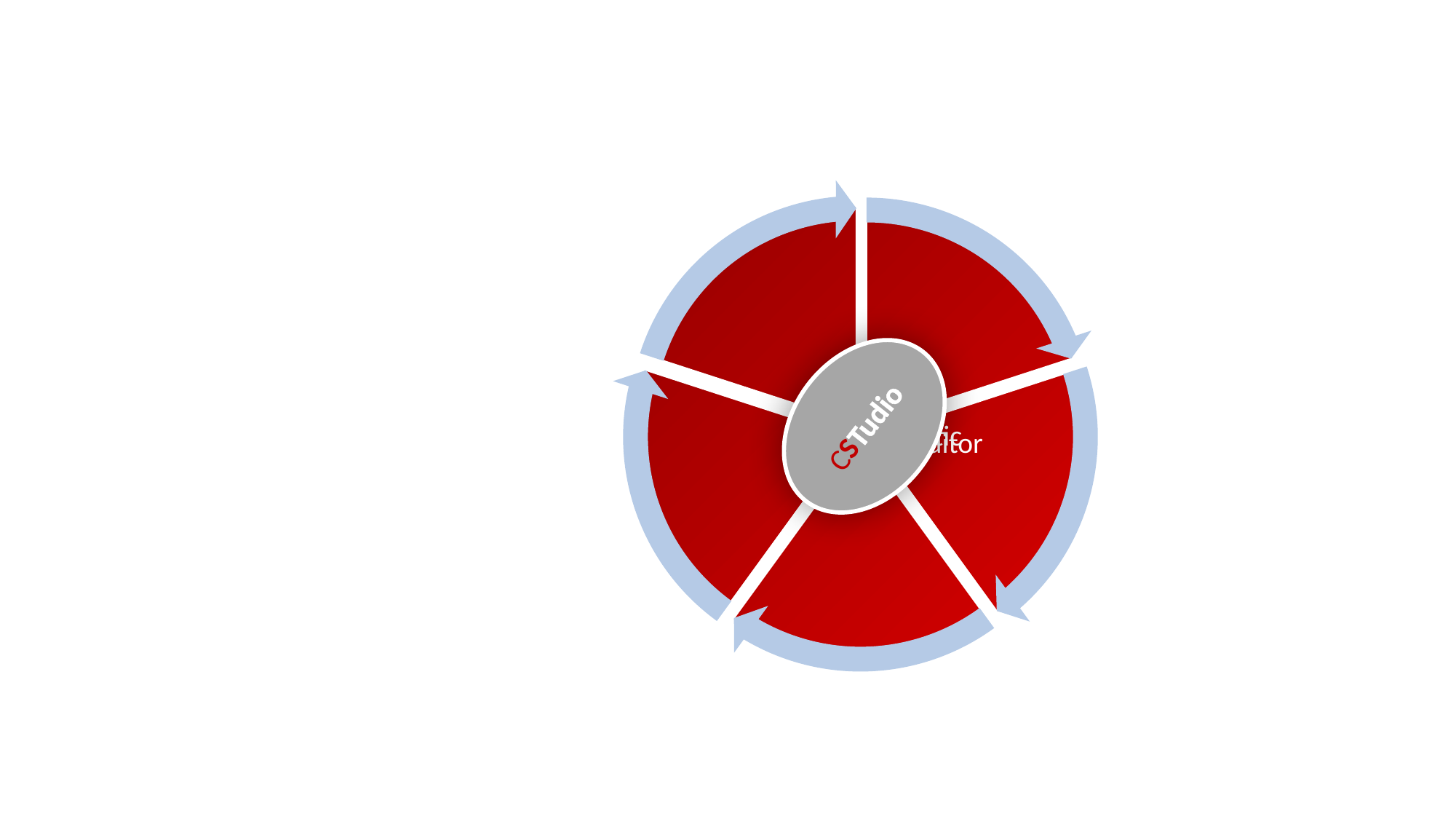

Device-Manager
Web-Diagnostic
Web-Topology-Editor
ODM
OPC UA

CSTudio